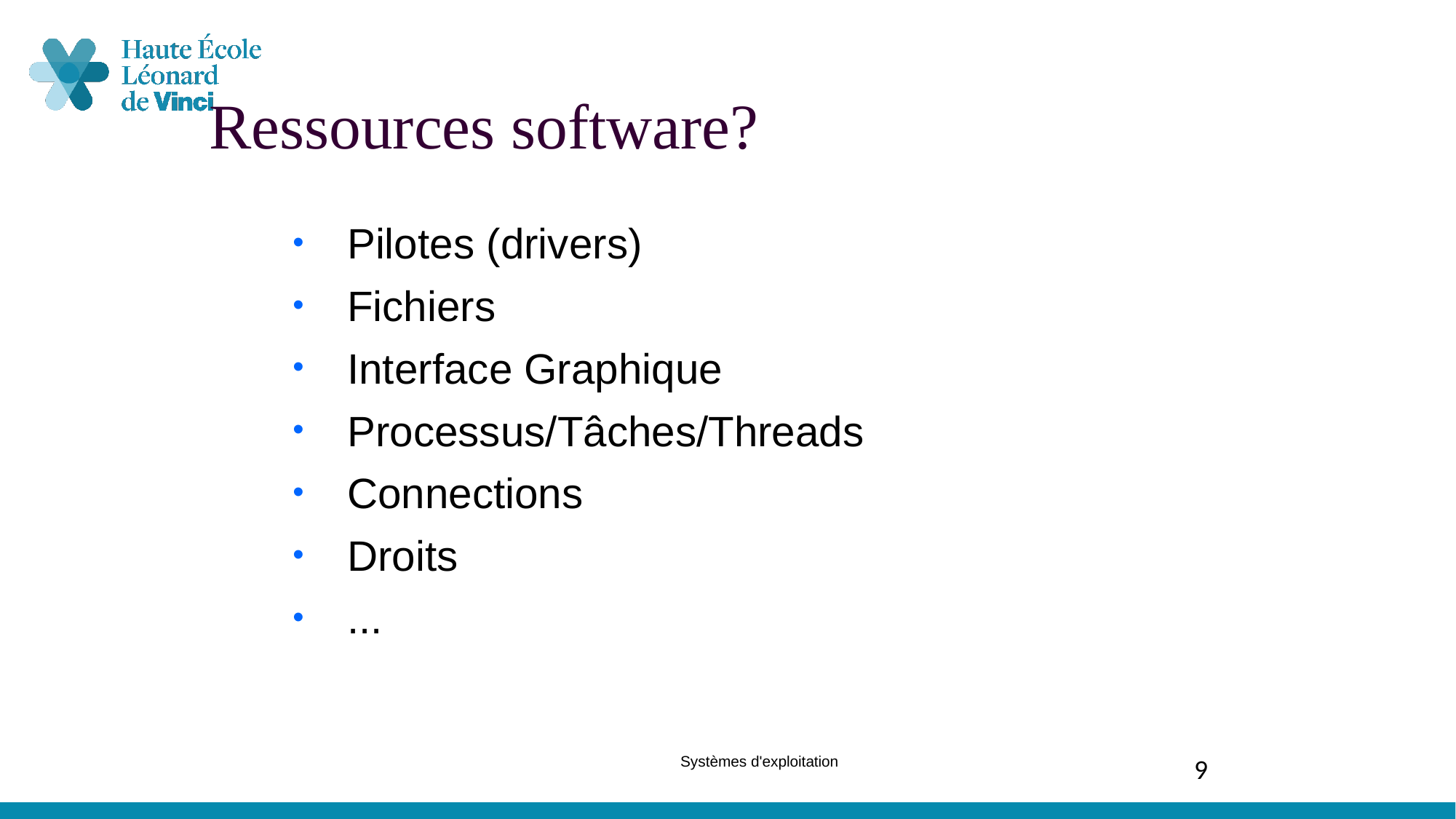

Ressources software?
Pilotes (drivers)
Fichiers
Interface Graphique
Processus/Tâches/Threads
Connections
Droits
...
Systèmes d'exploitation
9